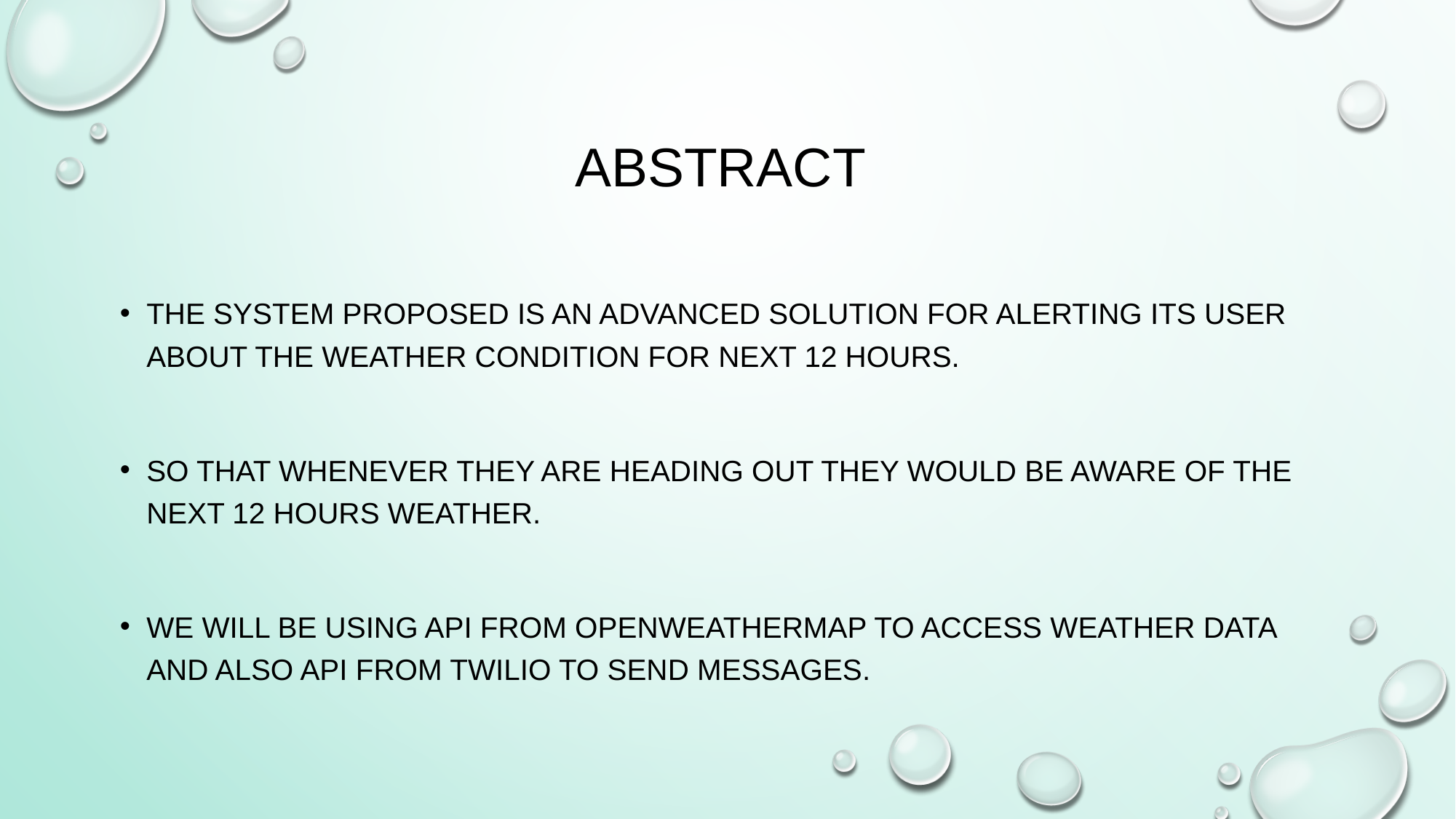

# ABSTRACT
The system proposed is an advanced solution for alerting its user about the weather condition for next 12 hours.

So that whenever they are heading out they would be aware of the next 12 hours weather.

We will be using API from OpenWeatherMap to access weather data and also API from Twilio to send messages.